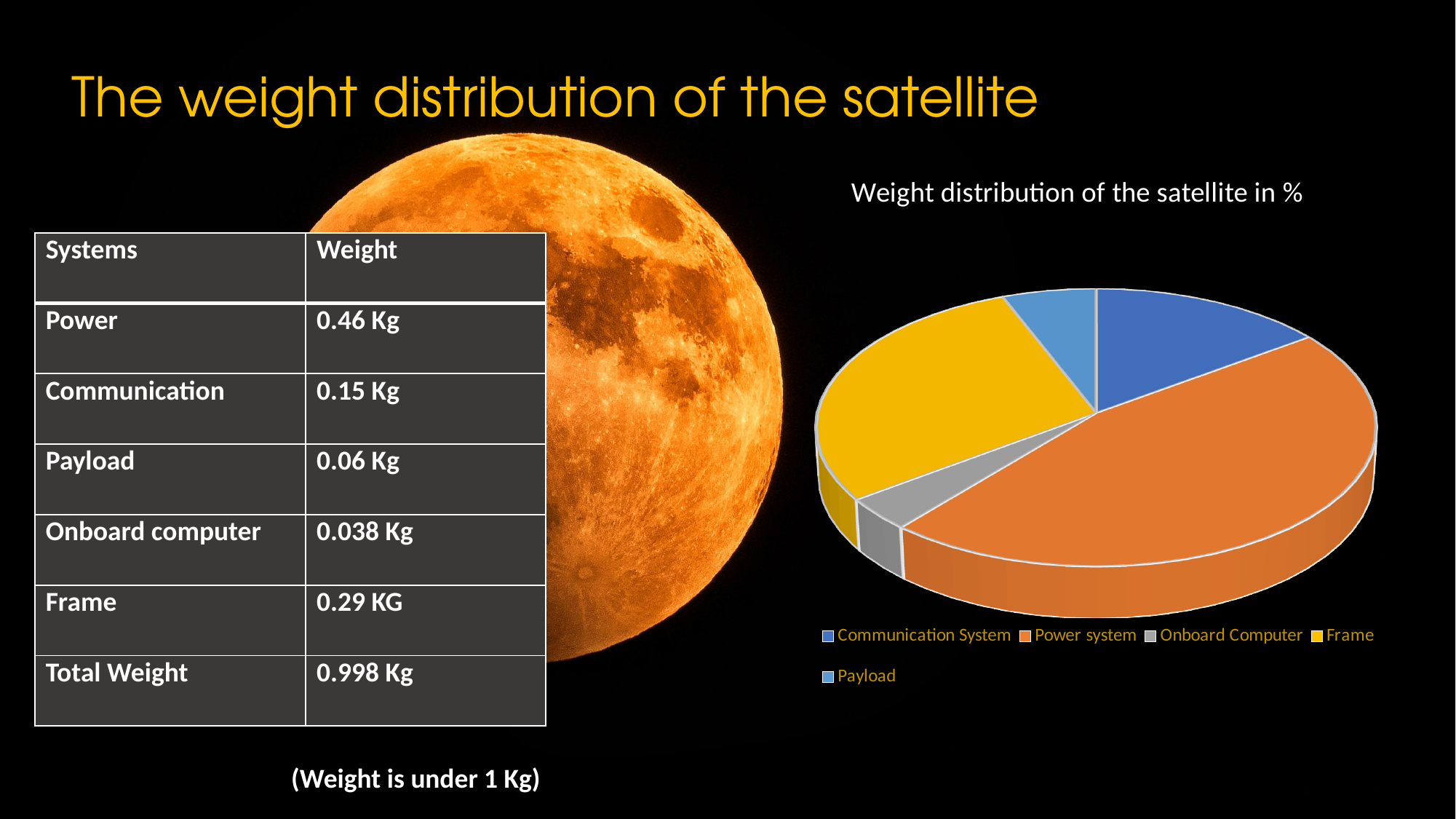

# The weight distribution of the satellite

[unsupported chart]

| Systems | Weight |
| --- | --- |
| Power | 0.46 Kg |
| Communication | 0.15 Kg |
| Payload | 0.06 Kg |
| Onboard computer | 0.038 Kg |
| Frame | 0.29 KG |
| Total Weight | 0.998 Kg |
(Weight is under 1 Kg)